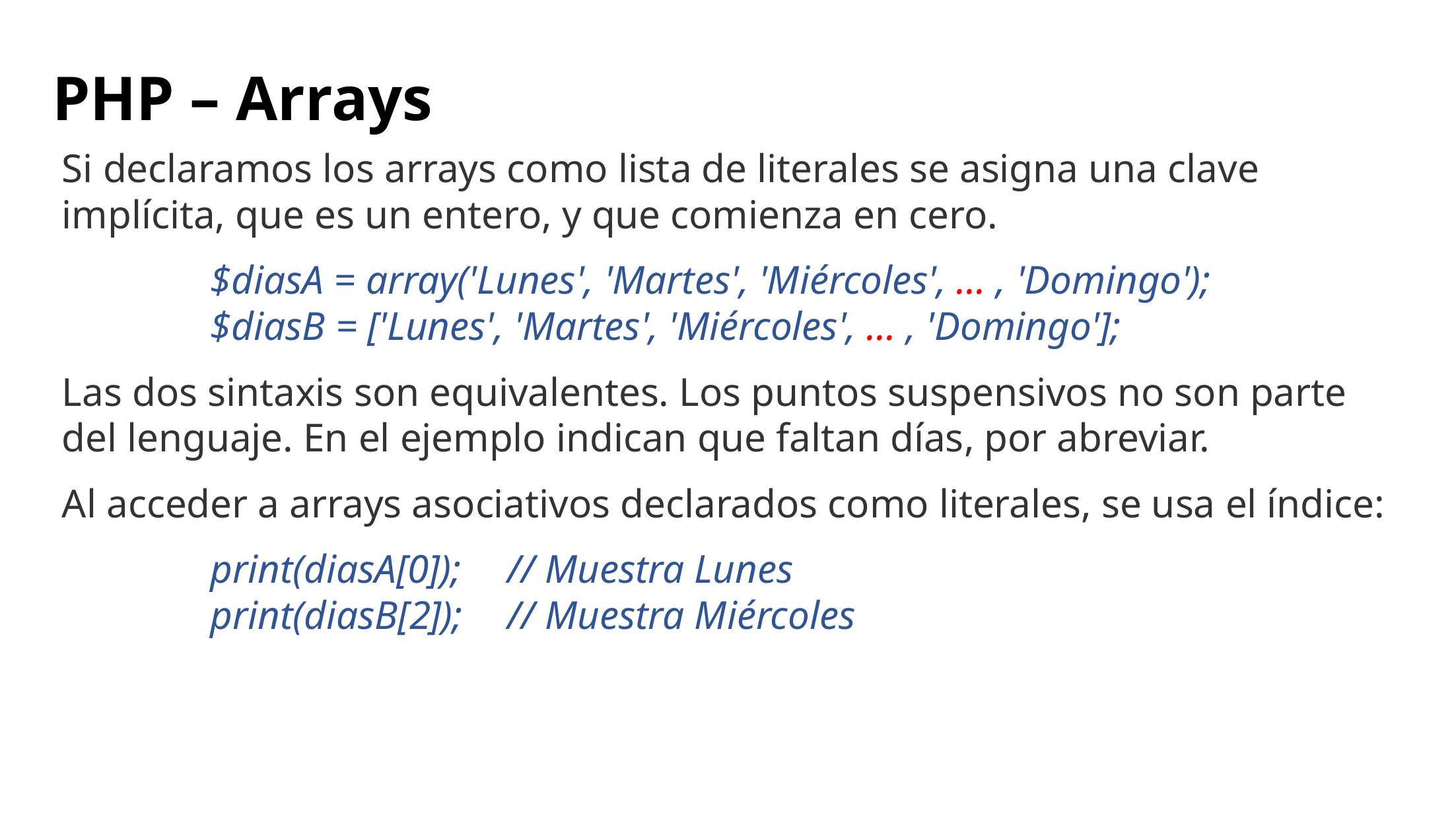

# PHP – Arrays
Si declaramos los arrays como lista de literales se asigna una clave implícita, que es un entero, y que comienza en cero.
	$diasA = array('Lunes', 'Martes', 'Miércoles', … , 'Domingo');
	$diasB = ['Lunes', 'Martes', 'Miércoles', … , 'Domingo'];
Las dos sintaxis son equivalentes. Los puntos suspensivos no son parte del lenguaje. En el ejemplo indican que faltan días, por abreviar.
Al acceder a arrays asociativos declarados como literales, se usa el índice:
	print(diasA[0]);	// Muestra Lunes
	print(diasB[2]);	// Muestra Miércoles